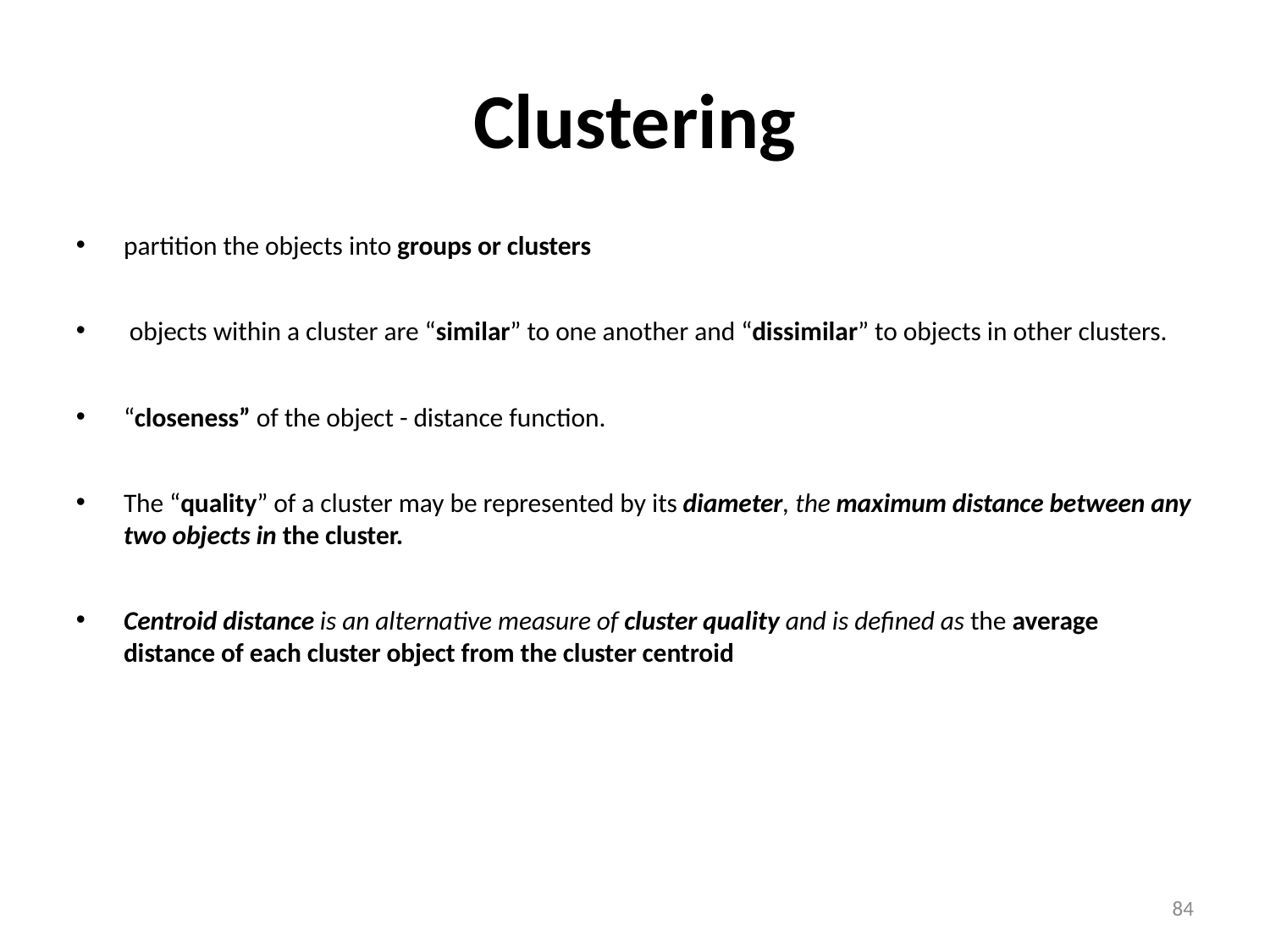

Clustering
partition the objects into groups or clusters

 objects within a cluster are “similar” to one another and “dissimilar” to objects in other clusters.

“closeness” of the object - distance function.

The “quality” of a cluster may be represented by its diameter, the maximum distance between any two objects in the cluster.

Centroid distance is an alternative measure of cluster quality and is defined as the average distance of each cluster object from the cluster centroid
84